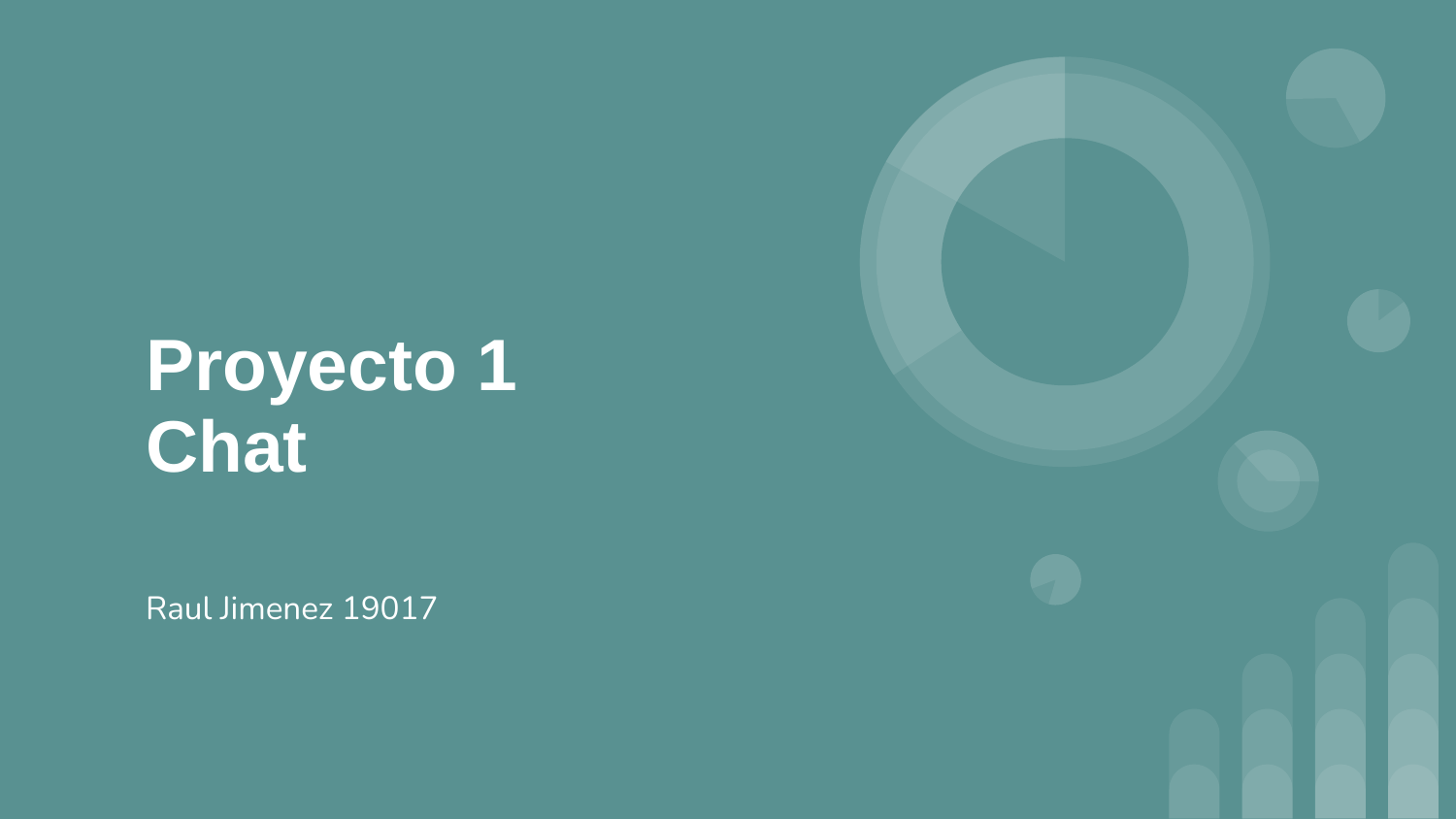

# Proyecto 1
Chat
Raul Jimenez 19017